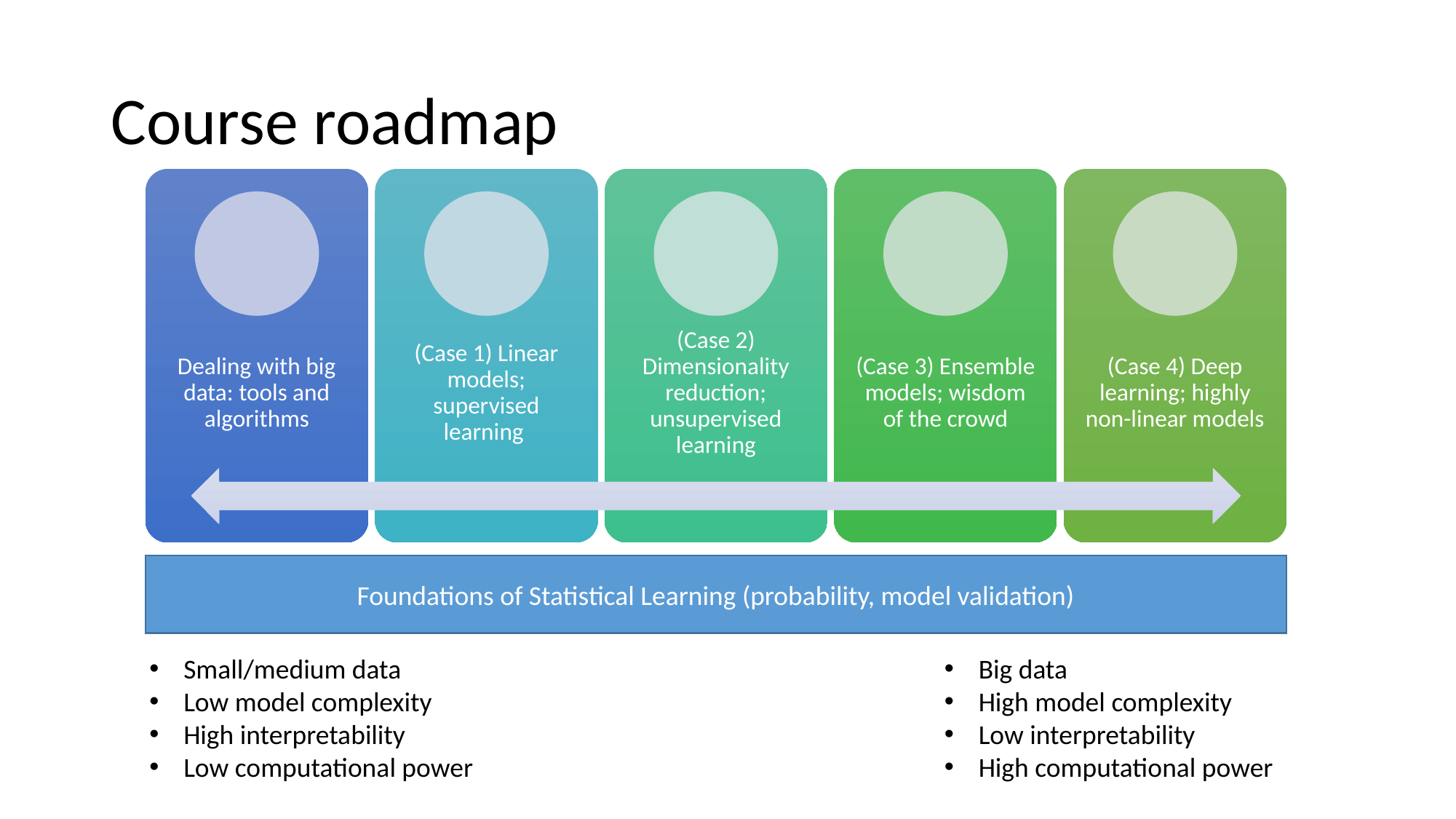

# Course roadmap
Dealing with big data: tools and algorithms
(Case 1) Linear models; supervised learning
(Case 2) Dimensionality reduction; unsupervised learning
(Case 3) Ensemble models; wisdom of the crowd
(Case 4) Deep learning; highly non-linear models
Foundations of Statistical Learning (probability, model validation)
Small/medium data
Low model complexity
High interpretability
Low computational power

Big data
High model complexity
Low interpretability
High computational power